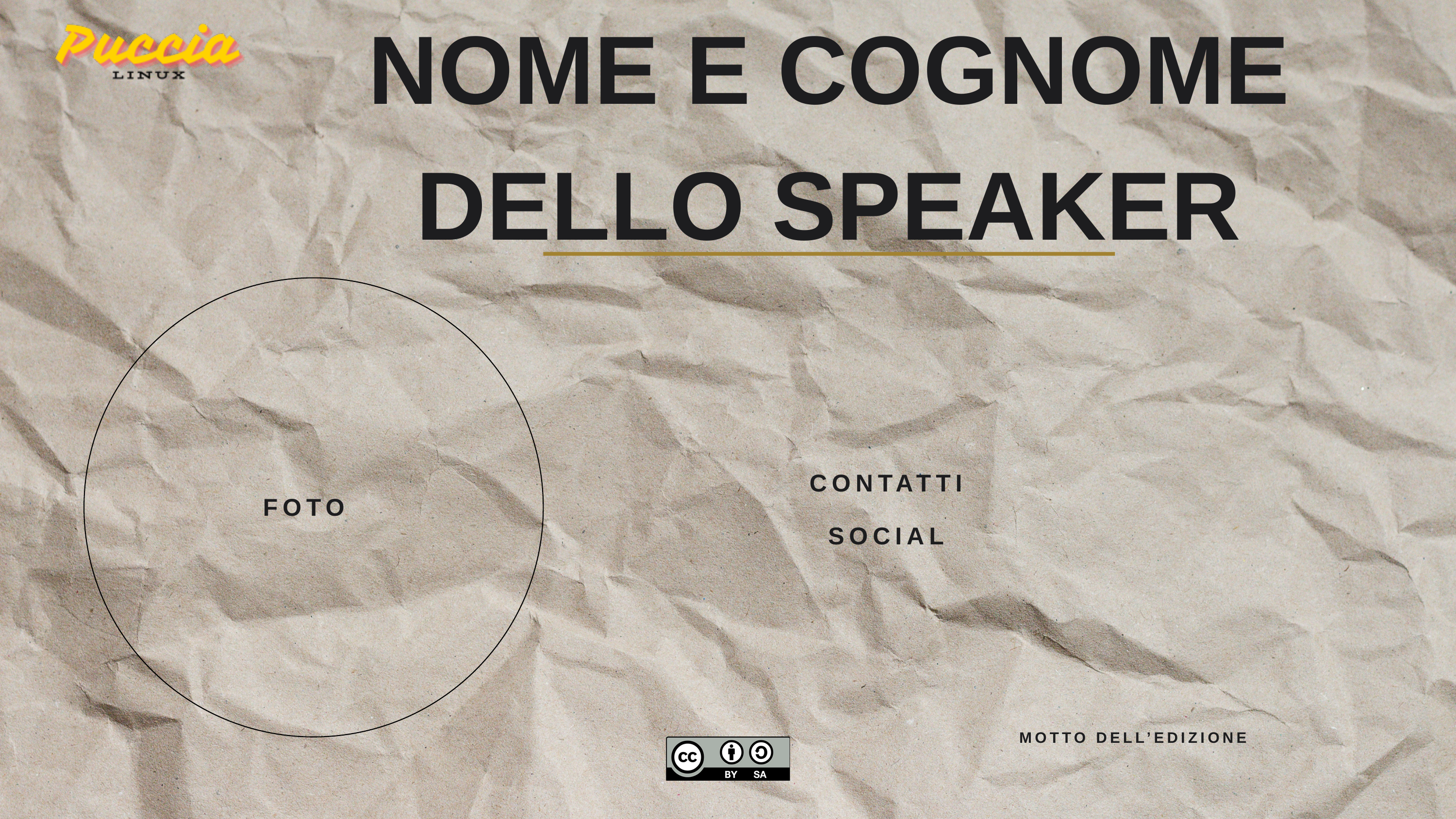

NOME E COGNOME DELLO SPEAKER

CONTATTI
FOTO
SOCIAL
MOTTO DELL’EDIZIONE